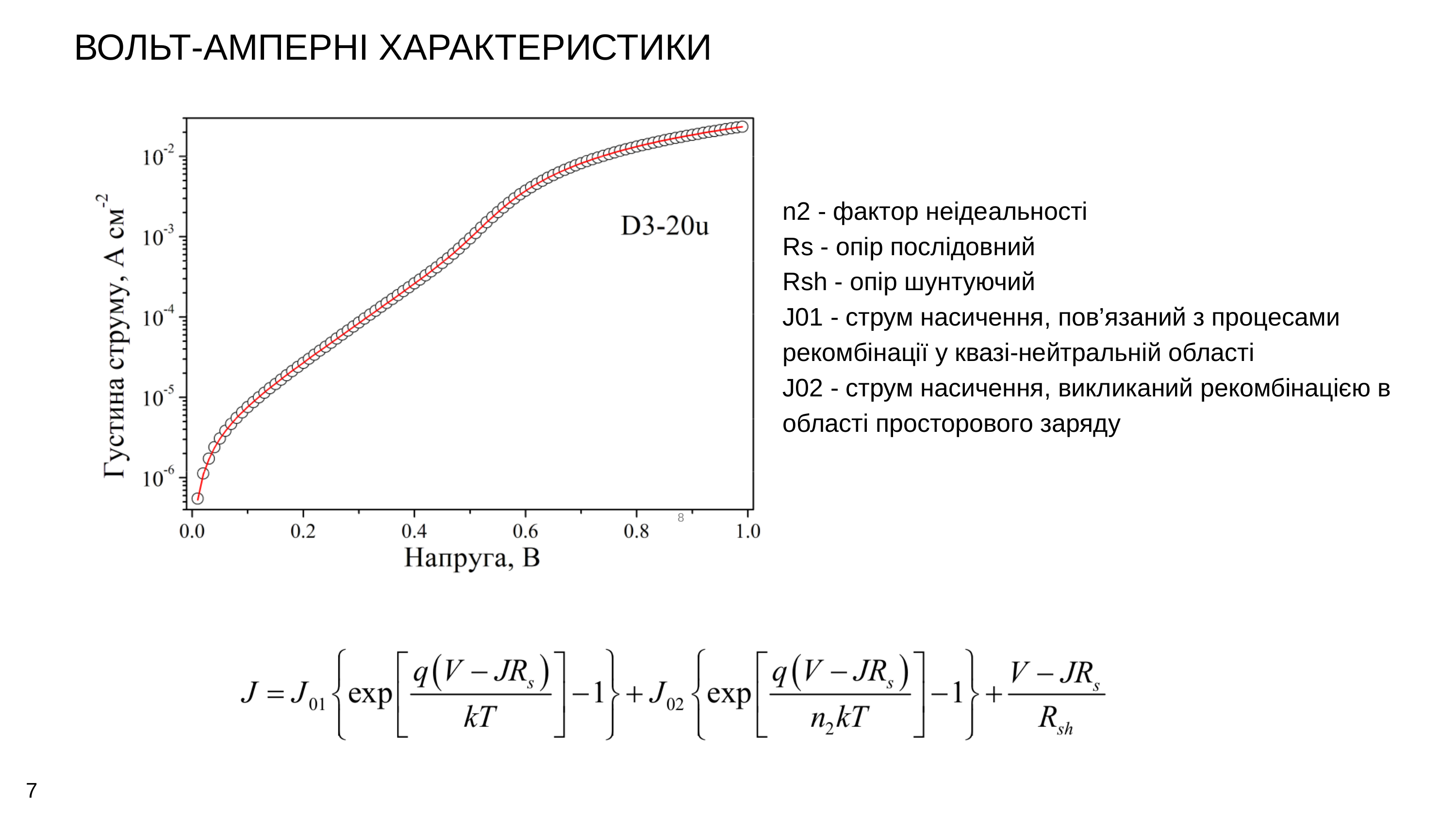

ВОЛЬТ-АМПЕРНІ ХАРАКТЕРИСТИКИ

n2 - фактор неідеальності
Rs - опір послідовний
Rsh - опір шунтуючий
J01 - струм насичення, пов’язаний з процесами рекомбінації у квазі-нейтральній області
J02 - струм насичення, викликаний рекомбінацією в області просторового заряду
8

7